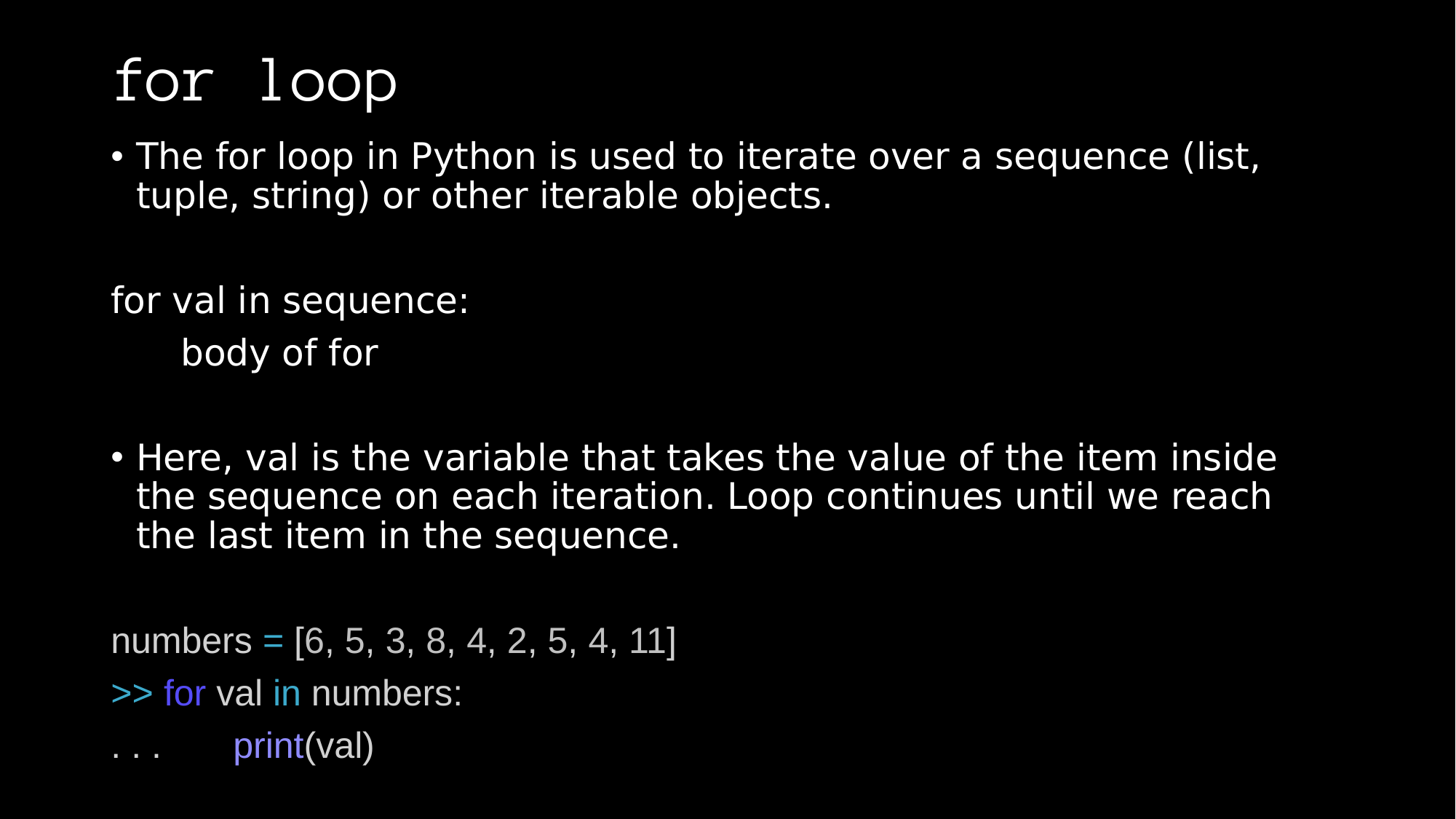

# for loop
The for loop in Python is used to iterate over a sequence (list, tuple, string) or other iterable objects.

for val in sequence:
      body of for

Here, val is the variable that takes the value of the item inside the sequence on each iteration. Loop continues until we reach the last item in the sequence.

numbers = [6, 5, 3, 8, 4, 2, 5, 4, 11]
>> for val in numbers:
. . .       print(val)